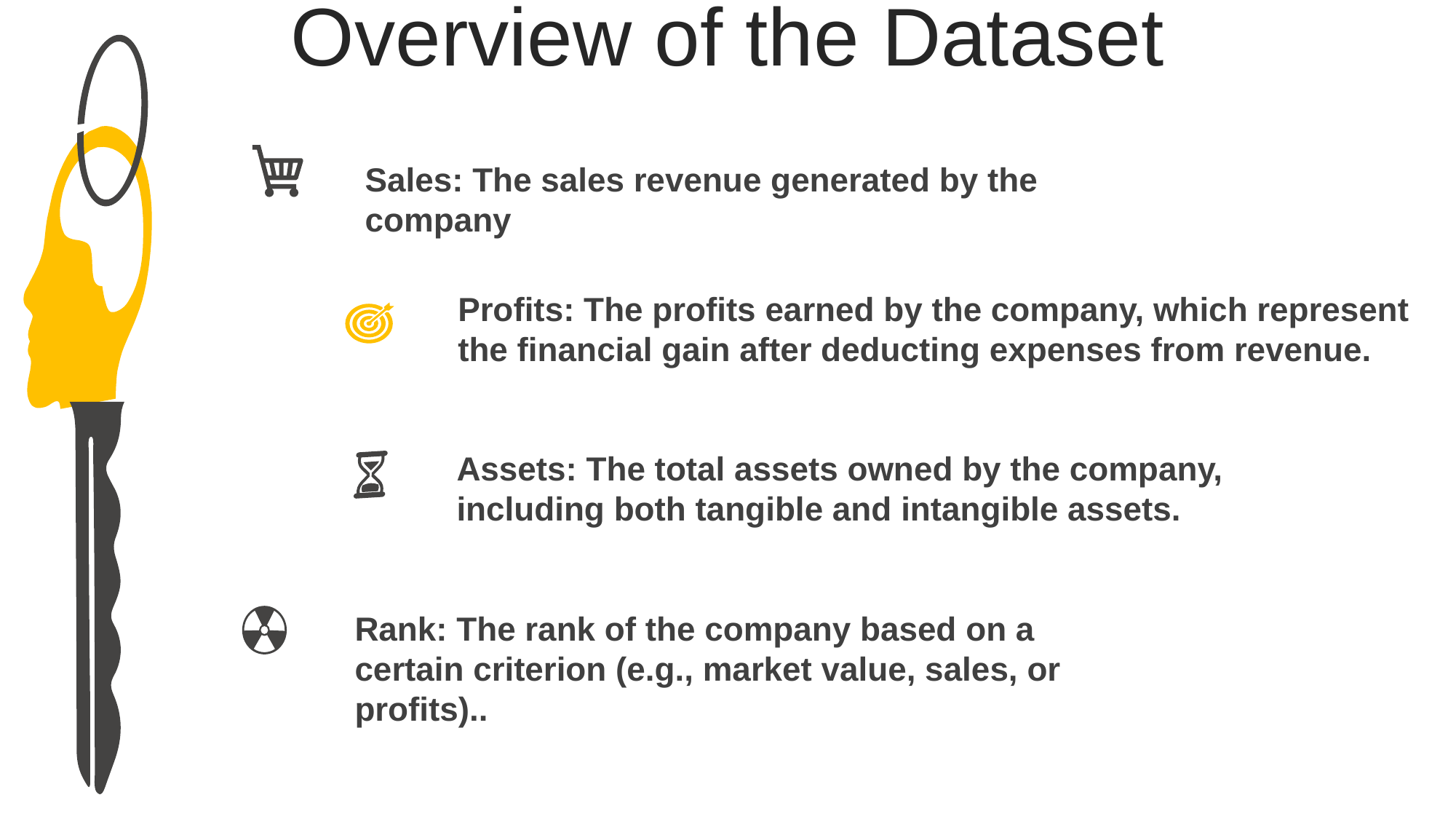

Overview of the Dataset

Sales: The sales revenue generated by the company
Profits: The profits earned by the company, which represent the financial gain after deducting expenses from revenue.

Assets: The total assets owned by the company, including both tangible and intangible assets.

Rank: The rank of the company based on a certain criterion (e.g., market value, sales, or profits)..